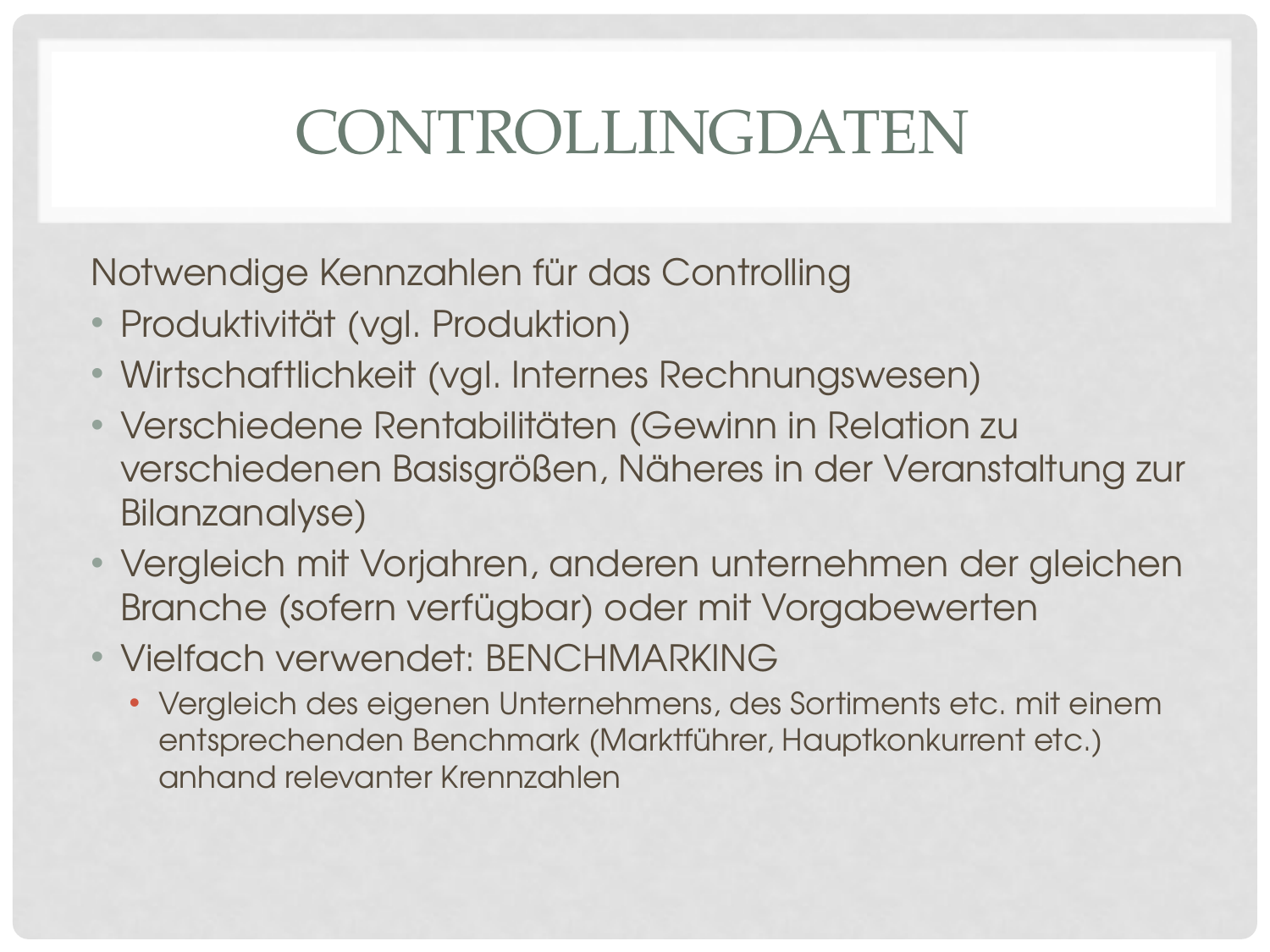

# Controllingdaten
Notwendige Kennzahlen für das Controlling
Produktivität (vgl. Produktion)
Wirtschaftlichkeit (vgl. Internes Rechnungswesen)
Verschiedene Rentabilitäten (Gewinn in Relation zu verschiedenen Basisgrößen, Näheres in der Veranstaltung zur Bilanzanalyse)
Vergleich mit Vorjahren, anderen unternehmen der gleichen Branche (sofern verfügbar) oder mit Vorgabewerten
Vielfach verwendet: BENCHMARKING
Vergleich des eigenen Unternehmens, des Sortiments etc. mit einem entsprechenden Benchmark (Marktführer, Hauptkonkurrent etc.) anhand relevanter Krennzahlen